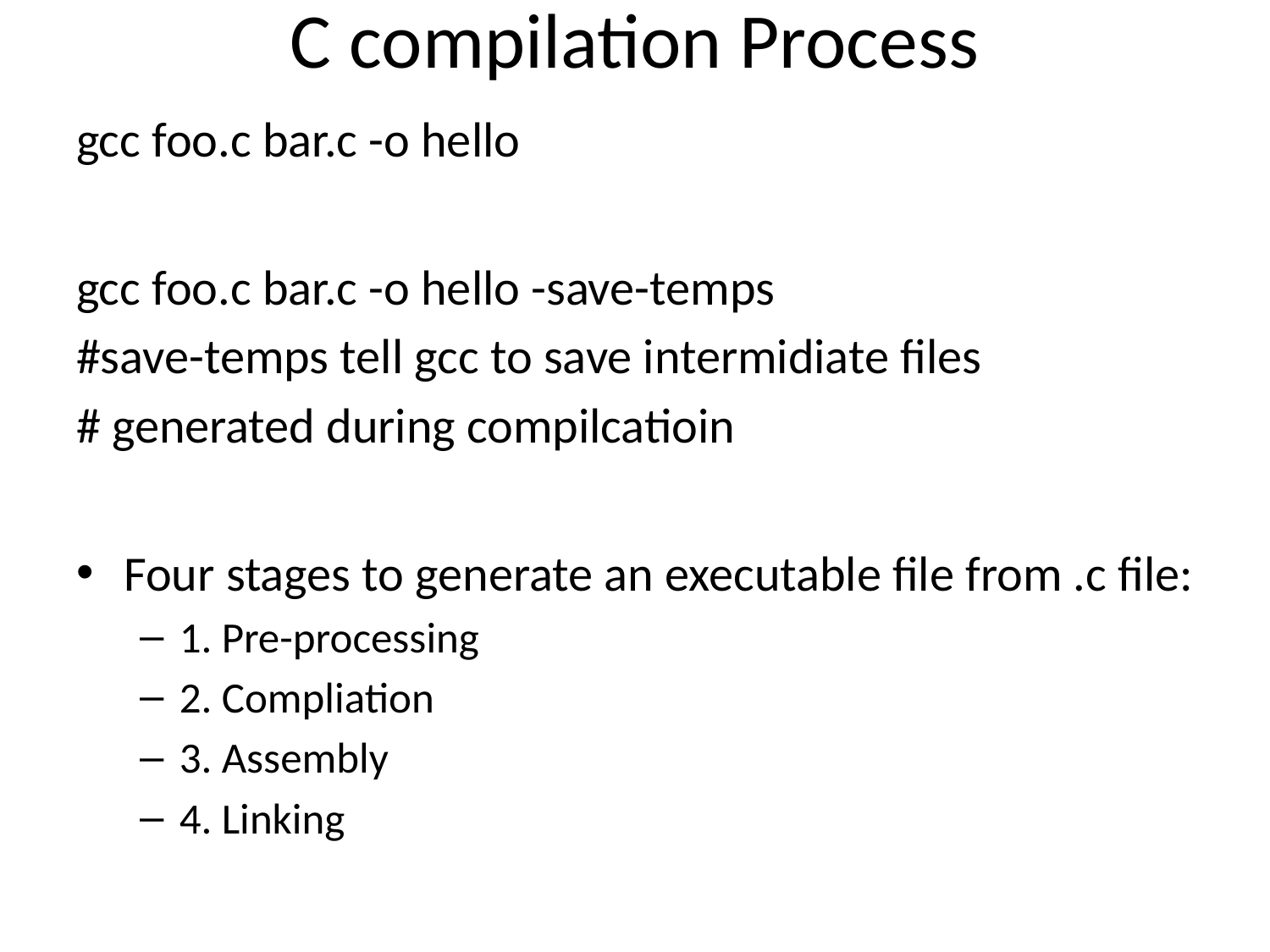

# C compilation Process
gcc foo.c bar.c -o hello

gcc foo.c bar.c -o hello -save-temps
#save-temps tell gcc to save intermidiate files
# generated during compilcatioin

Four stages to generate an executable file from .c file:
1. Pre-processing
2. Compliation
3. Assembly
4. Linking